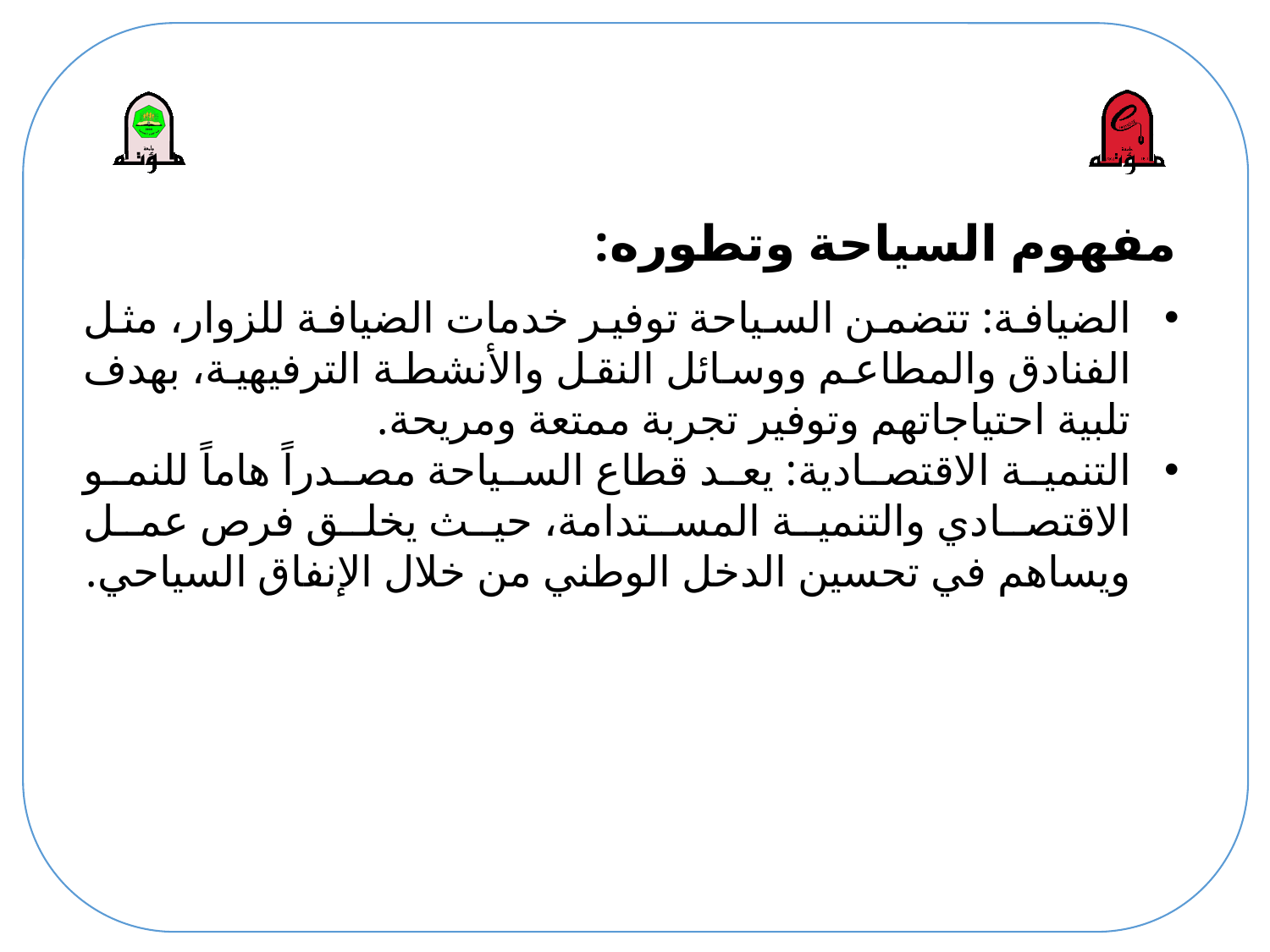

# مفهوم السياحة وتطوره:
الضيافة: تتضمن السياحة توفير خدمات الضيافة للزوار، مثل الفنادق والمطاعم ووسائل النقل والأنشطة الترفيهية، بهدف تلبية احتياجاتهم وتوفير تجربة ممتعة ومريحة.
التنمية الاقتصادية: يعد قطاع السياحة مصدراً هاماً للنمو الاقتصادي والتنمية المستدامة، حيث يخلق فرص عمل ويساهم في تحسين الدخل الوطني من خلال الإنفاق السياحي.